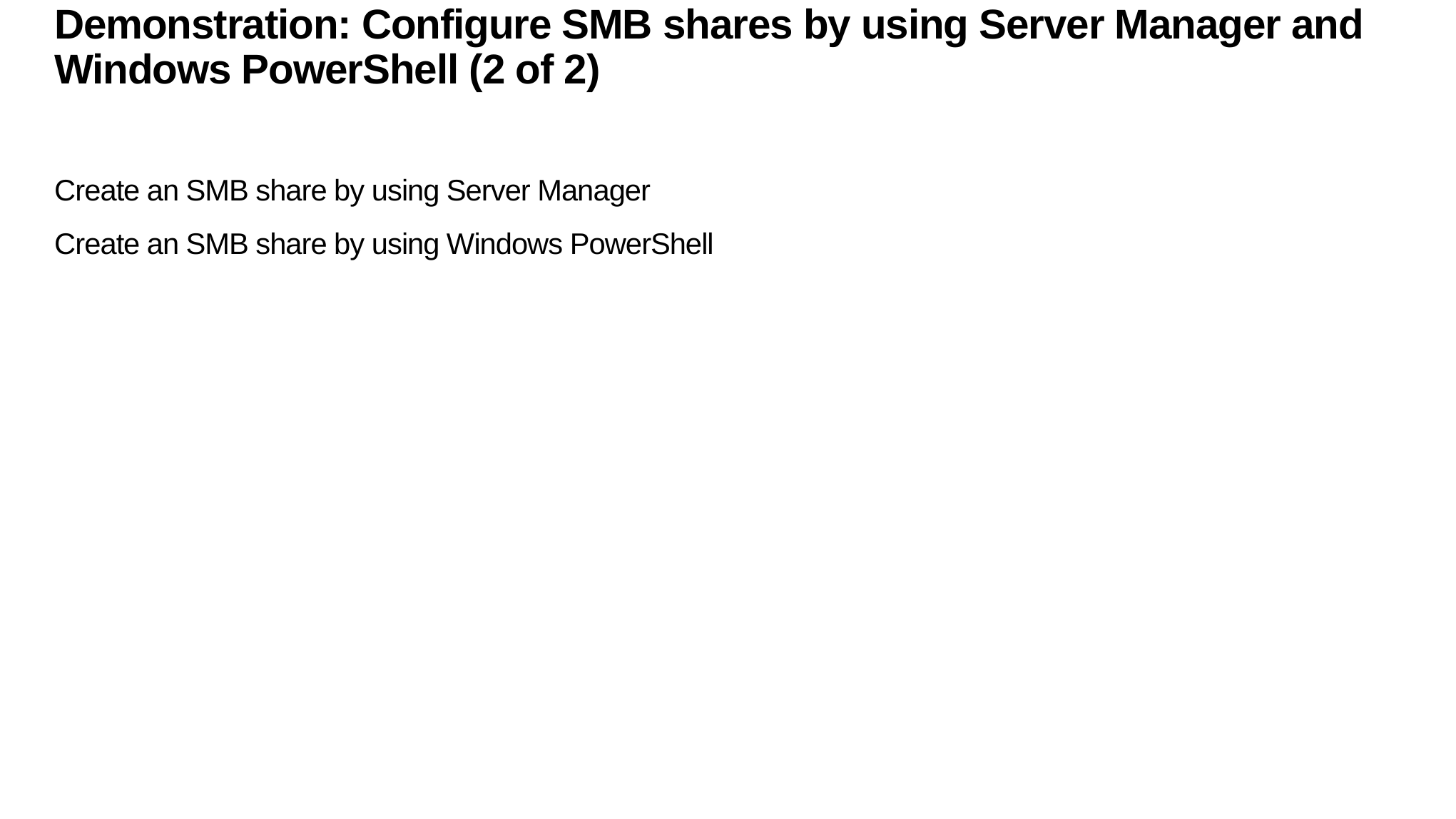

# Demonstration: Configure SMB shares by using Server Manager and Windows PowerShell (2 of 2)
Create an SMB share by using Server Manager
Create an SMB share by using Windows PowerShell